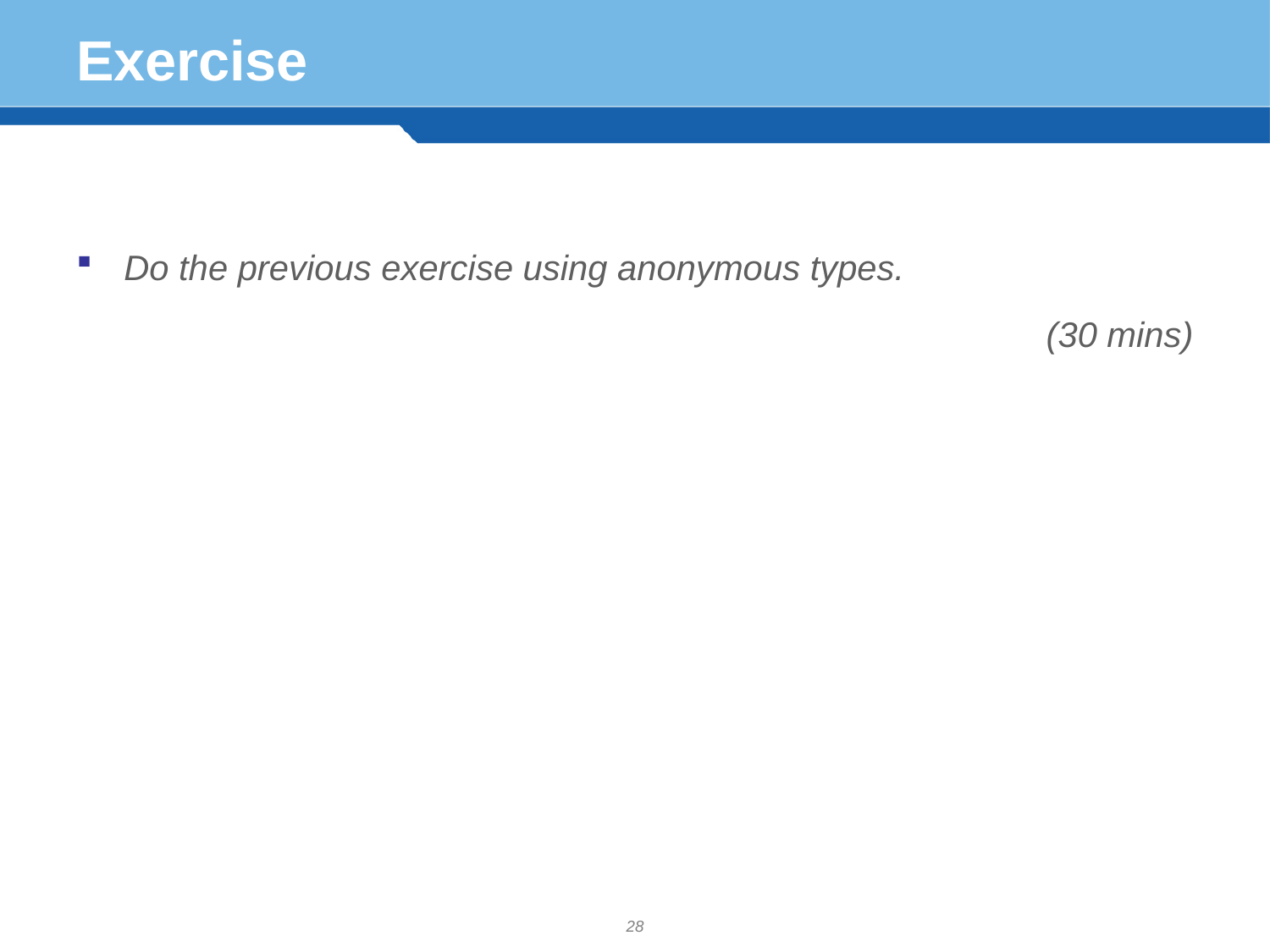

# Exercise
Do the previous exercise using anonymous types.
(30 mins)

28